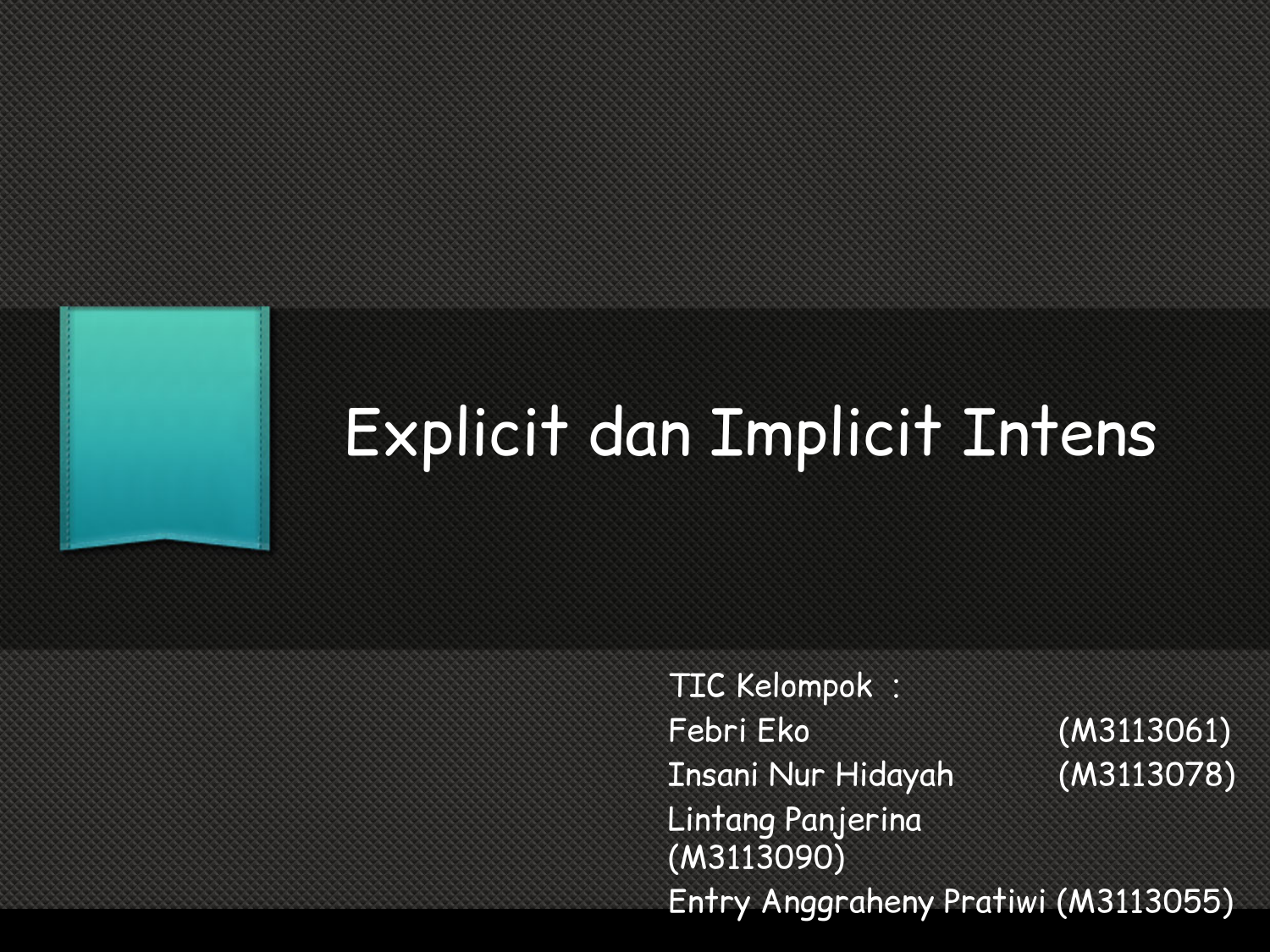

# Explicit dan Implicit Intens
TIC Kelompok  :
Febri Eko		 (M3113061)
Insani Nur Hidayah	 (M3113078)
Lintang Panjerina		 (M3113090)
Entry Anggraheny Pratiwi (M3113055)